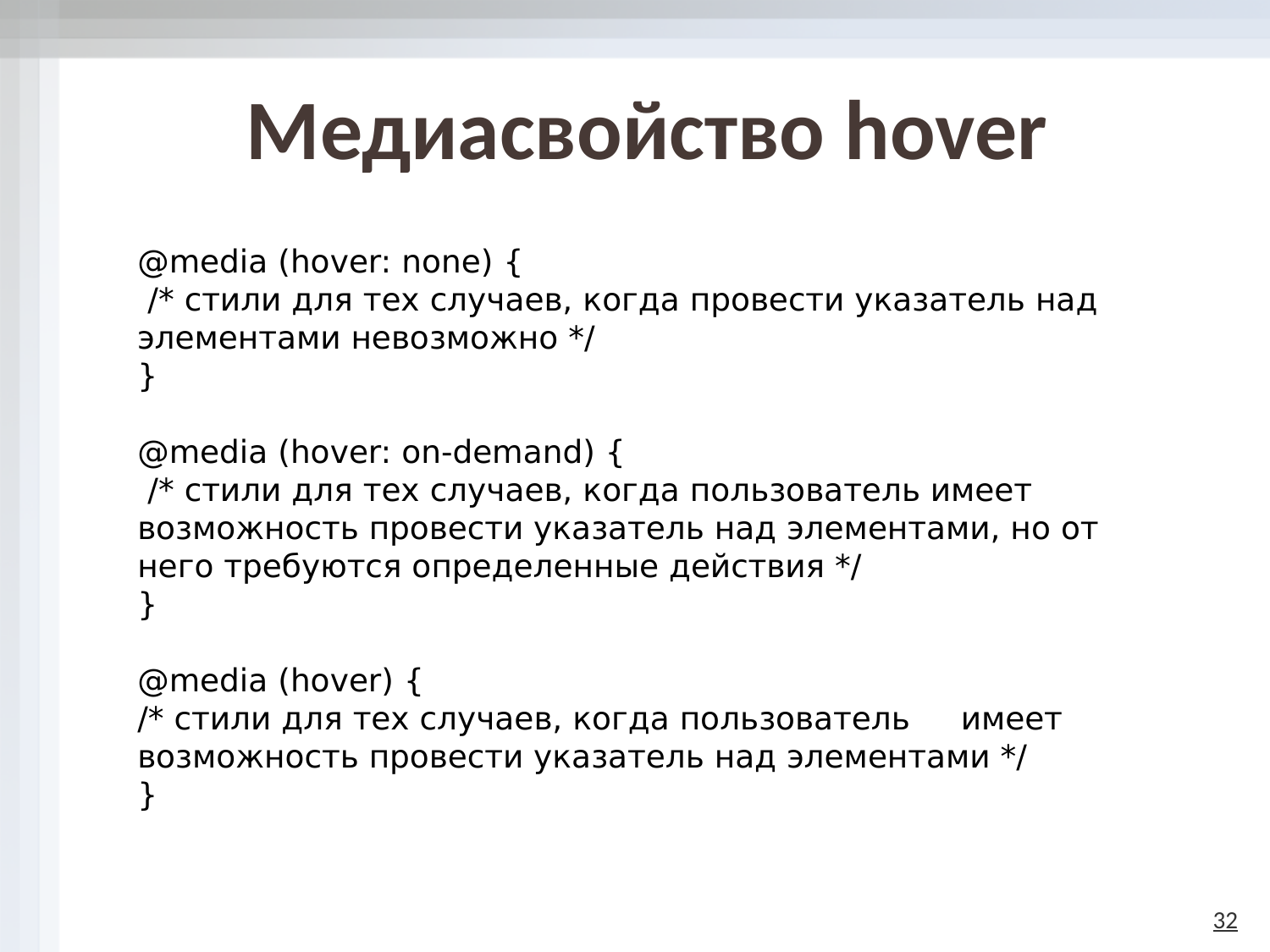

# Медиасвойство hover
@media (hover: none) {
 /* стили для тех случаев, когда провести указатель над элементами невозможно */
}

@media (hover: on-demand) {
 /* стили для тех случаев, когда пользователь имеет возможность провести указатель над элементами, но от него требуются определенные действия */
}

@media (hover) {
/* стили для тех случаев, когда пользователь     имеет возможность провести указатель над элементами */
}
32